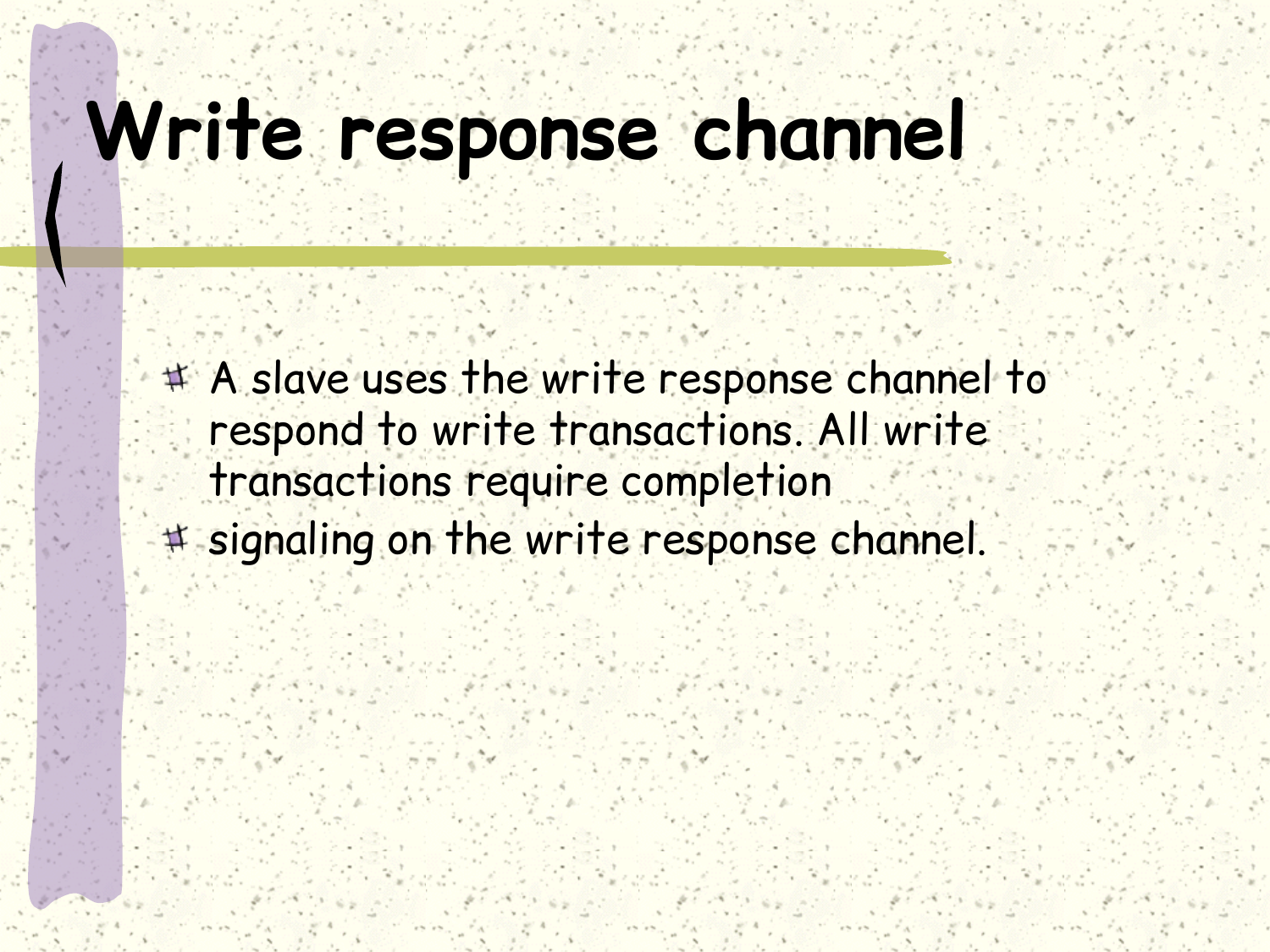

# Write response channel

A slave uses the write response channel to respond to write transactions. All write transactions require completion
signaling on the write response channel.